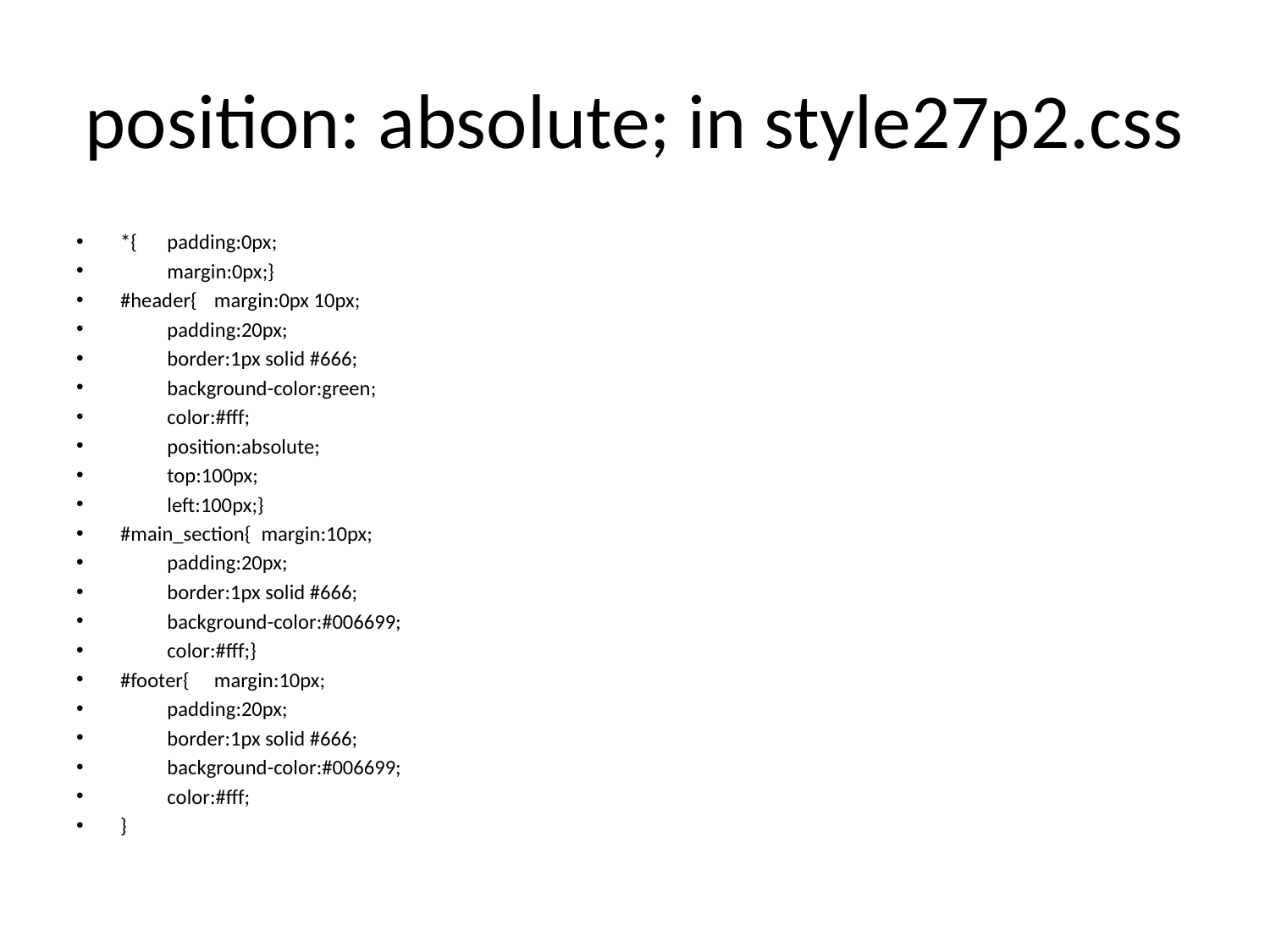

# position: absolute; in style27p2.css
*{	padding:0px;
	margin:0px;}
#header{	margin:0px 10px;
			padding:20px;
			border:1px solid #666;
			background-color:green;
			color:#fff;
			position:absolute;
			top:100px;
			left:100px;}
#main_section{	margin:10px;
				padding:20px;
				border:1px solid #666;
				background-color:#006699;
				color:#fff;}
#footer{	margin:10px;
			padding:20px;
			border:1px solid #666;
			background-color:#006699;
			color:#fff;
}